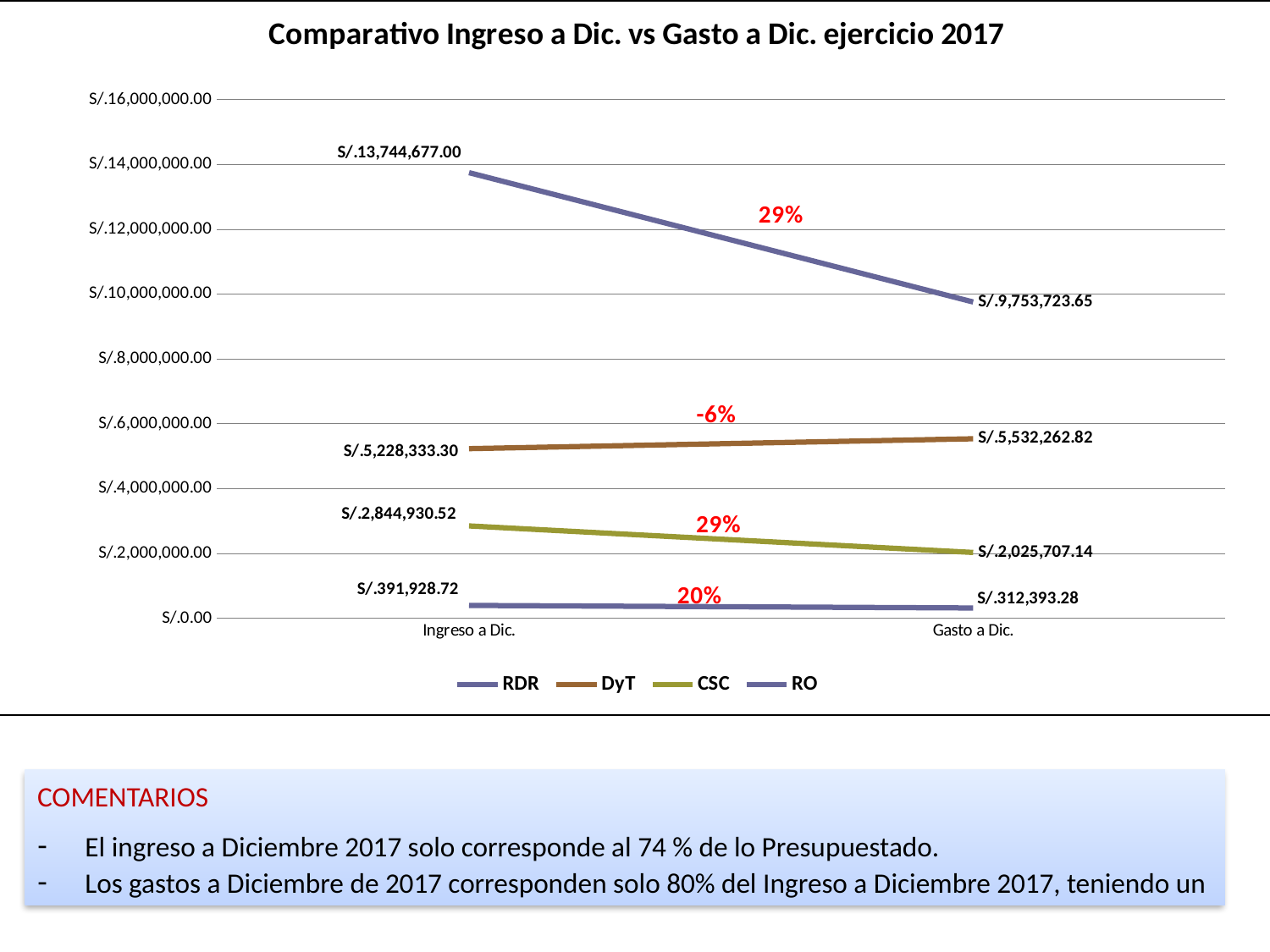

### Chart: Comparativo Ingreso a Dic. vs Gasto a Dic. ejercicio 2017

| Category | RDR | DyT | CSC | RO |
|---|---|---|---|---|
| Ingreso a Dic. | 391928.72000000015 | 5228333.3 | 2844930.52 | 13744677.0 |
| Gasto a Dic. | 312393.28 | 5532262.82 | 2025707.1400000004 | 9753723.649999999 |
COMENTARIOS
El ingreso a Diciembre 2017 solo corresponde al 74 % de lo Presupuestado.
Los gastos a Diciembre de 2017 corresponden solo 80% del Ingreso a Diciembre 2017, teniendo un